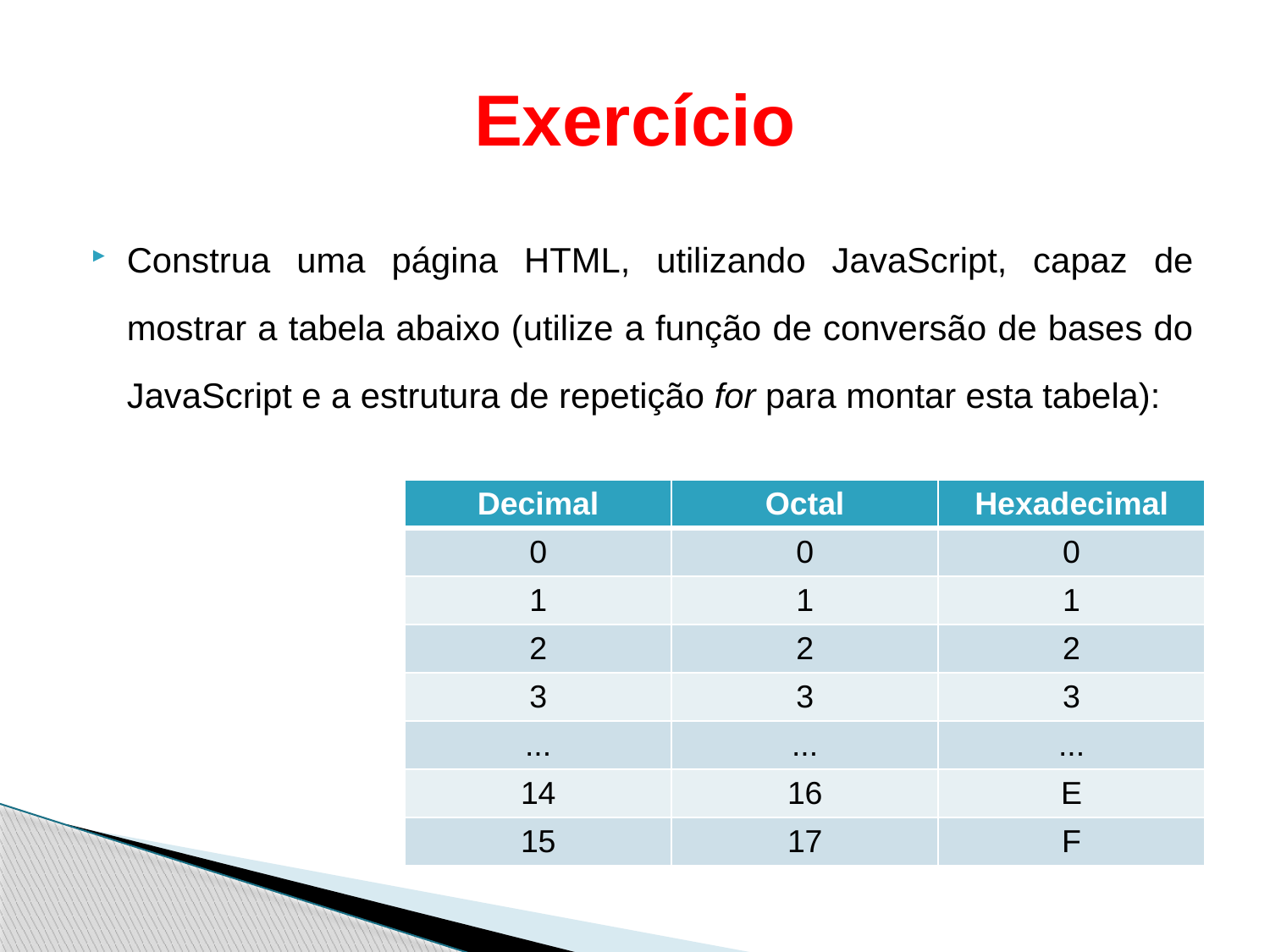

# Exercício
Construa uma página HTML, utilizando JavaScript, capaz de mostrar a tabela abaixo (utilize a função de conversão de bases do JavaScript e a estrutura de repetição for para montar esta tabela):

| Decimal | Octal | Hexadecimal |
| --- | --- | --- |
| 0 | 0 | 0 |
| 1 | 1 | 1 |
| 2 | 2 | 2 |
| 3 | 3 | 3 |
| ... | ... | ... |
| 14 | 16 | E |
| 15 | 17 | F |